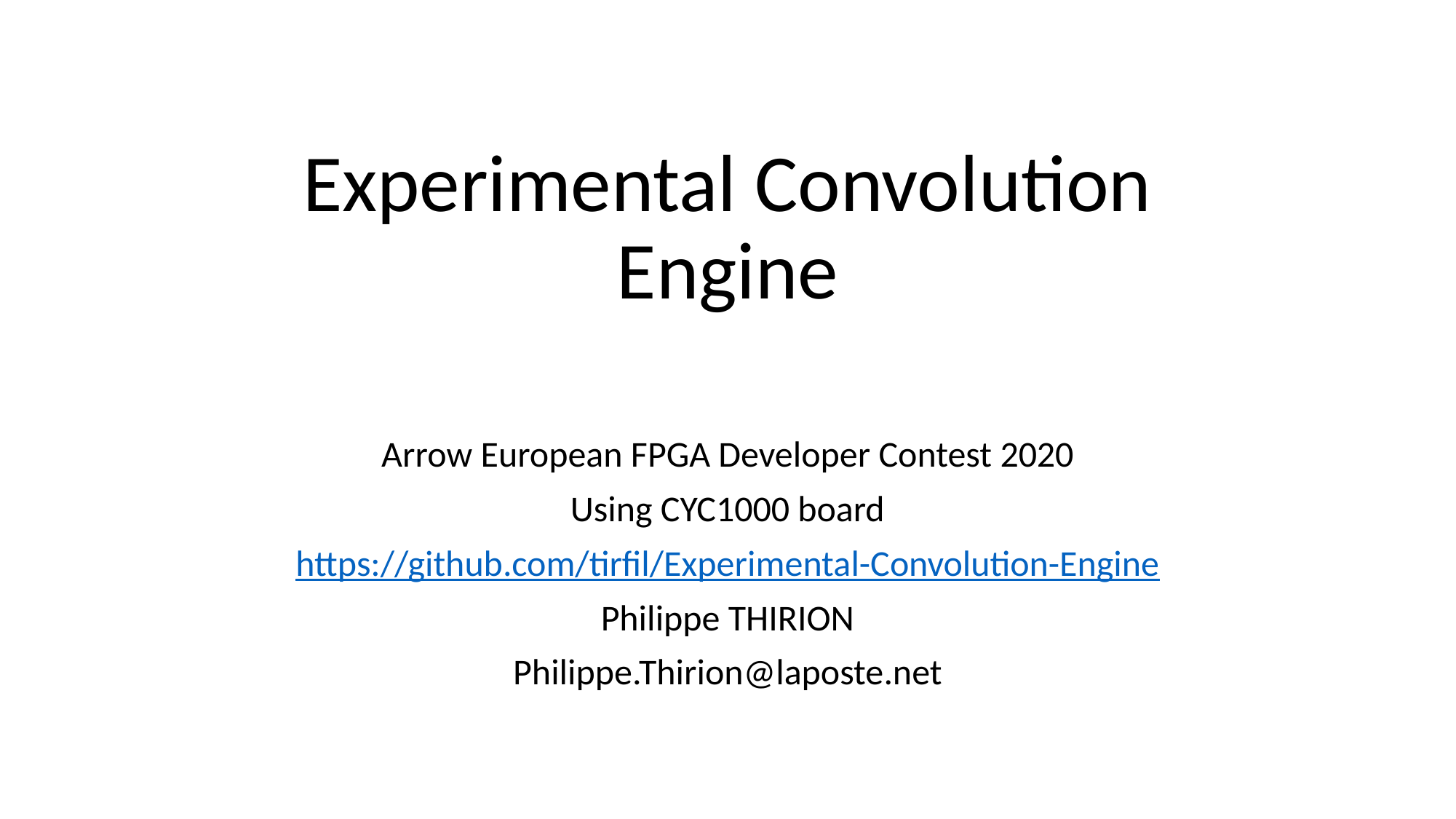

# Experimental Convolution Engine
Arrow European FPGA Developer Contest 2020
Using CYC1000 board
https://github.com/tirfil/Experimental-Convolution-Engine
Philippe THIRION
Philippe.Thirion@laposte.net